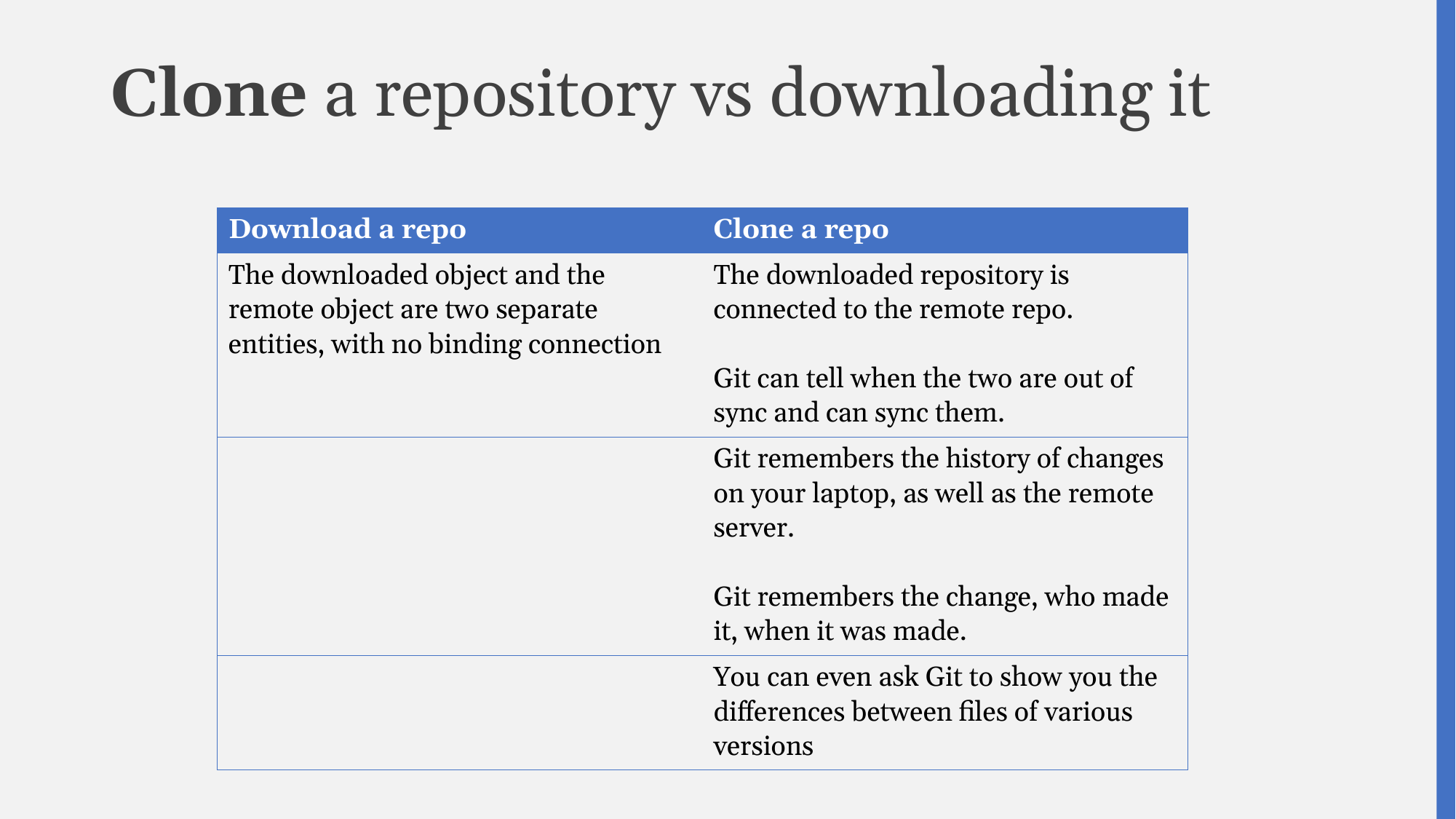

# Clone a repository vs downloading it
| Download a repo | Clone a repo |
| --- | --- |
| The downloaded object and the remote object are two separate entities, with no binding connection | The downloaded repository is connected to the remote repo. Git can tell when the two are out of sync and can sync them. |
|  | Git remembers the history of changes on your laptop, as well as the remote server. Git remembers the change, who made it, when it was made. |
|  | You can even ask Git to show you the differences between files of various versions |